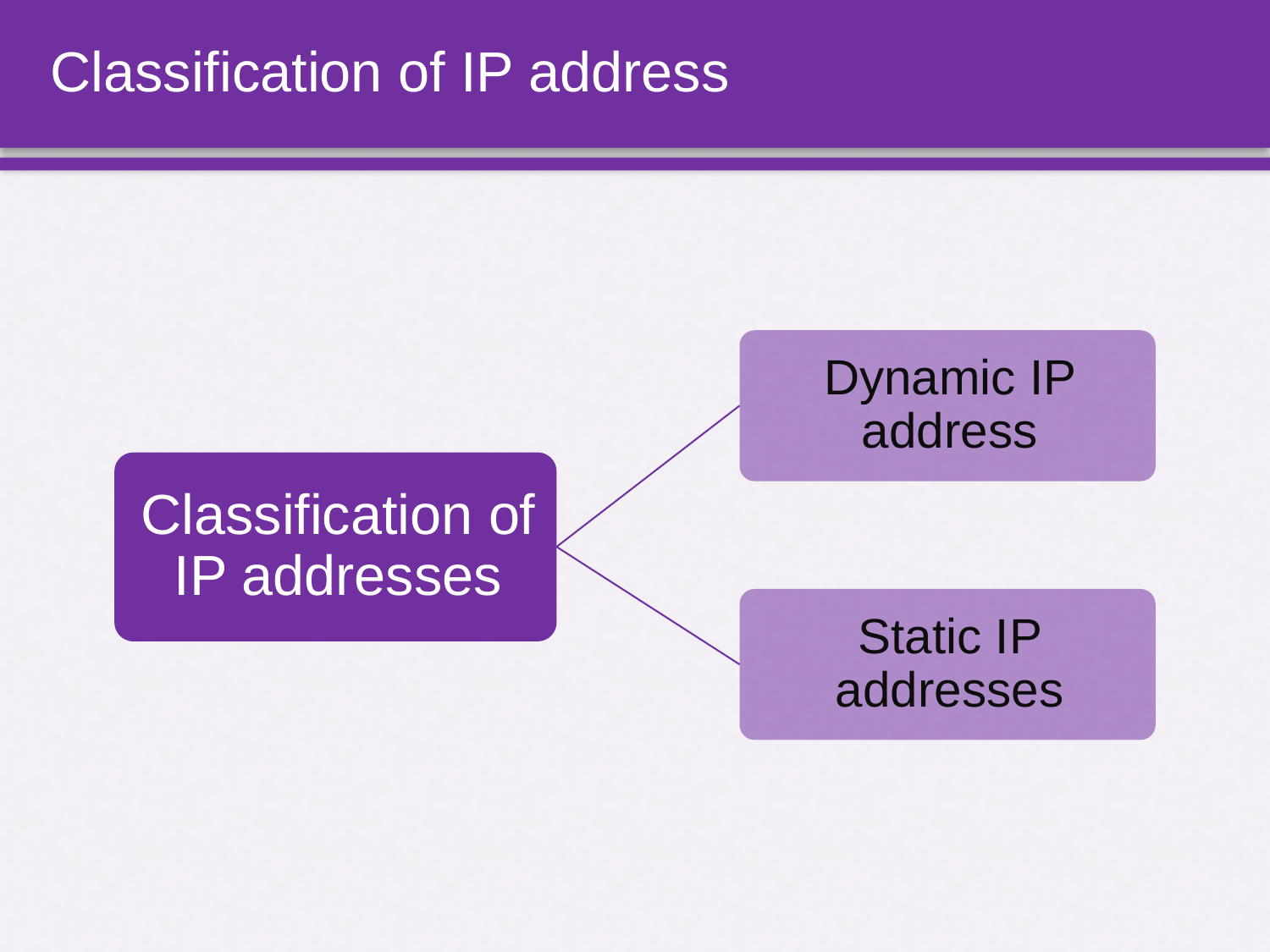

# Classification of IP address
Classification of IP addresses

Dynamic IP address

Static IP addresses